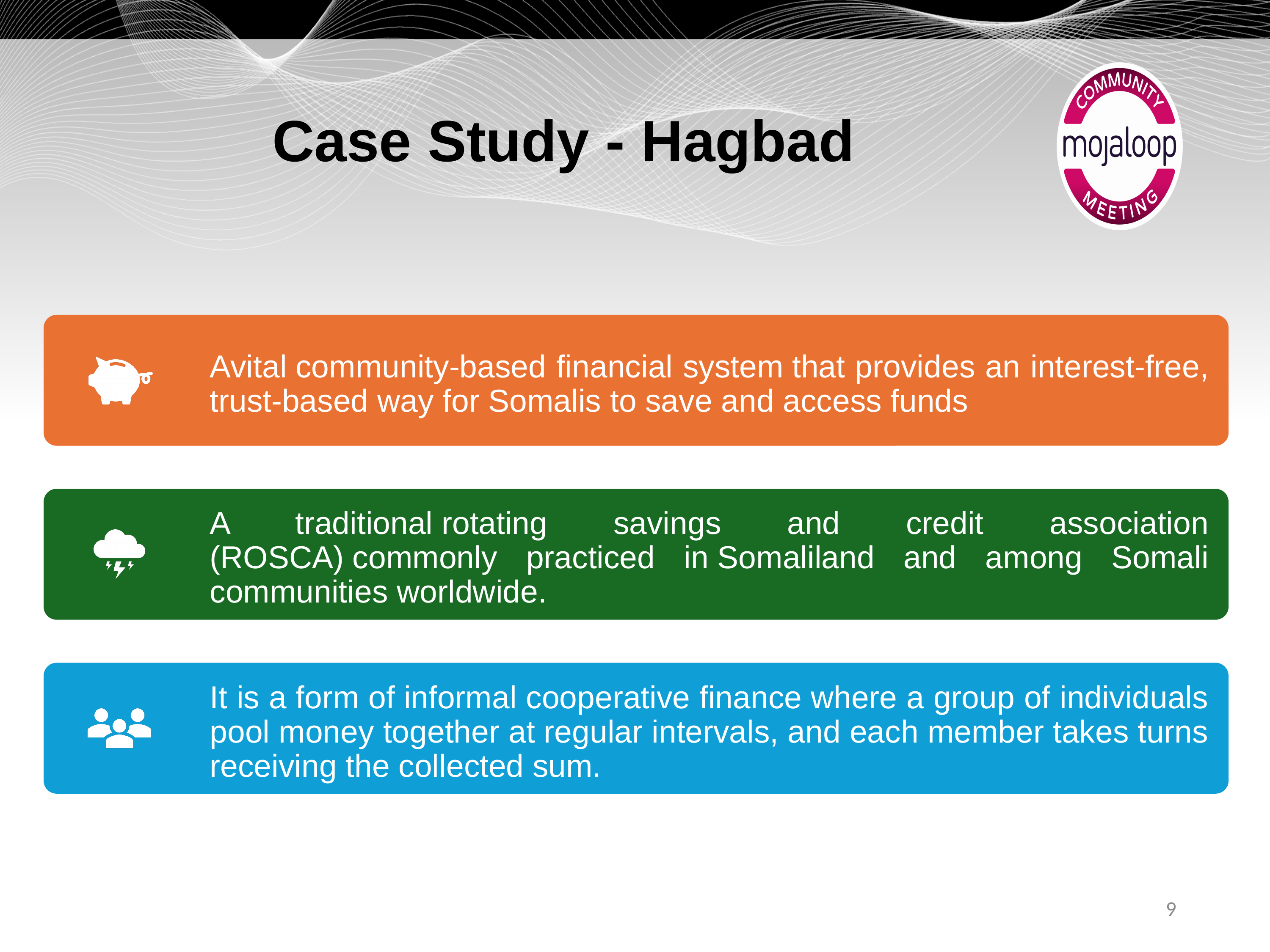

# Case Study - Hagbad
Avital community-based financial system that provides an interest-free, trust-based way for Somalis to save and access funds
A traditional rotating savings and credit association (ROSCA) commonly practiced in Somaliland and among Somali communities worldwide.
It is a form of informal cooperative finance where a group of individuals pool money together at regular intervals, and each member takes turns receiving the collected sum.
9